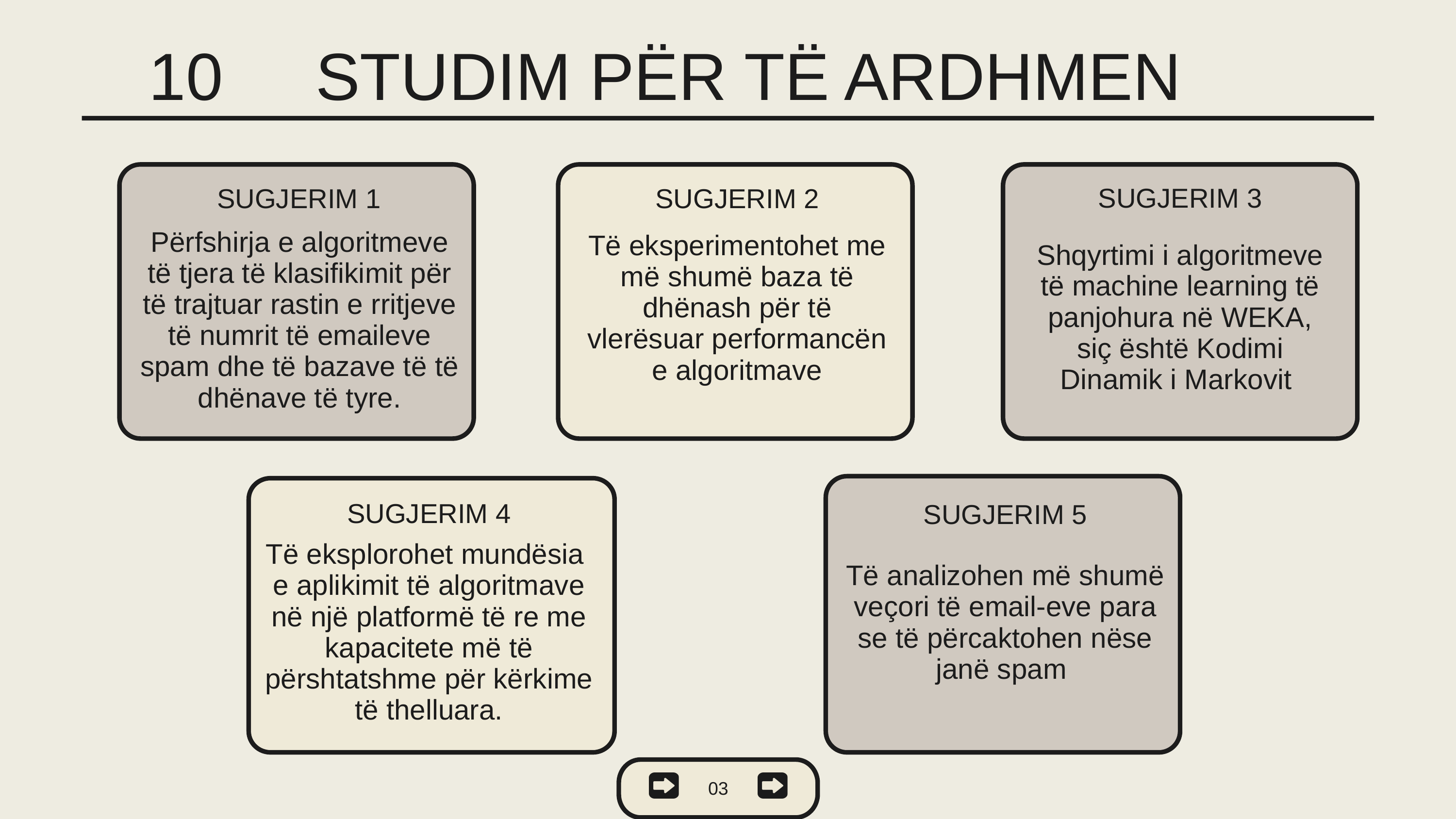

10     STUDIM PËR TË ARDHMEN

SUGJERIM 3
SUGJERIM 1
SUGJERIM 2
Përfshirja e algoritmeve të tjera të klasifikimit për të trajtuar rastin e rritjeve të numrit të emaileve spam dhe të bazave të të dhënave të tyre.
Të eksperimentohet me më shumë baza të dhënash për të vlerësuar performancën e algoritmave
Shqyrtimi i algoritmeve të machine learning të panjohura në WEKA, siç është Kodimi Dinamik i Markovit

SUGJERIM 4
SUGJERIM 5
Të eksplorohet mundësia  e aplikimit të algoritmave në një platformë të re me kapacitete më të përshtatshme për kërkime të thelluara.
Të analizohen më shumë veçori të email-eve para se të përcaktohen nëse janë spam

03